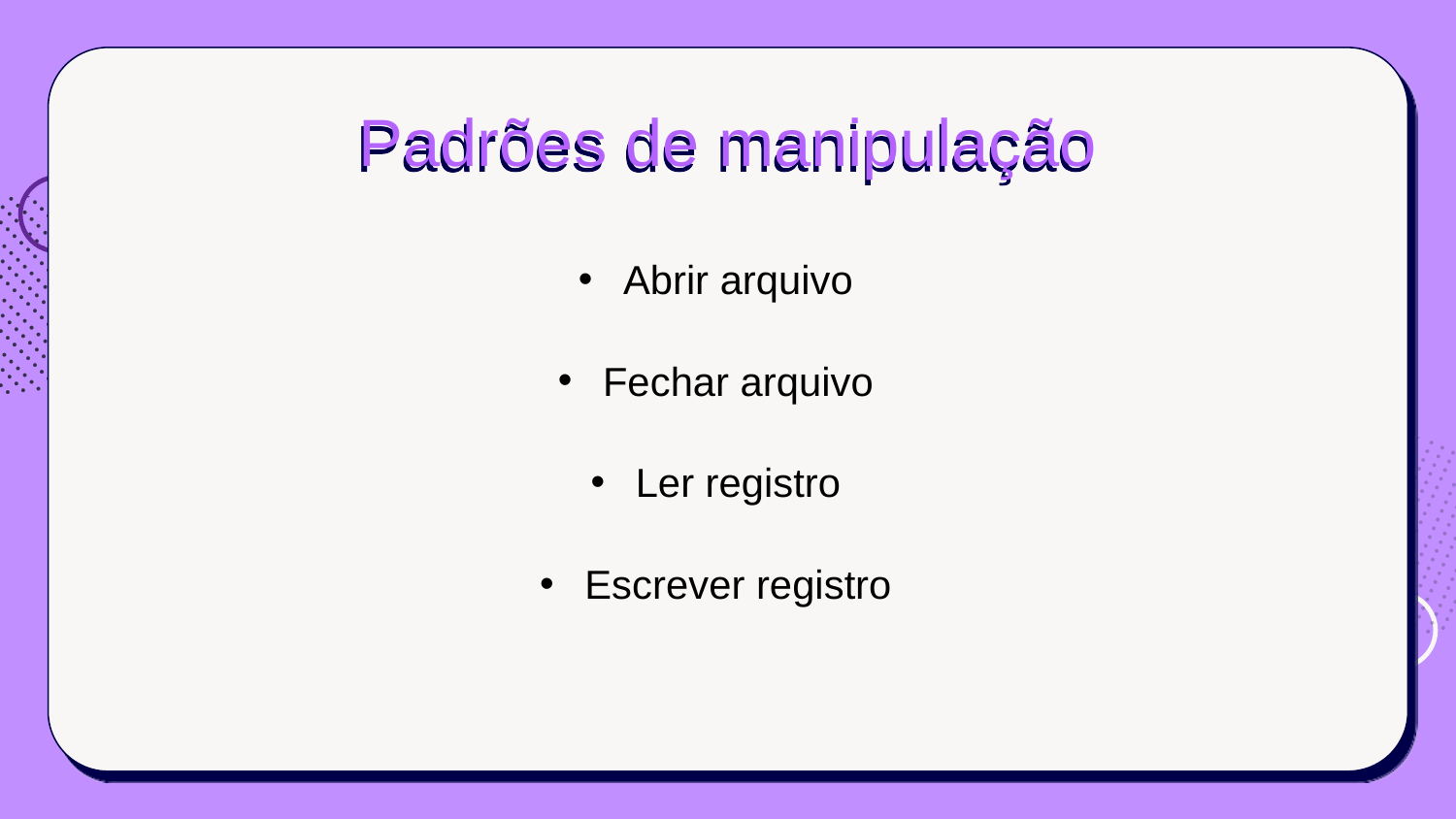

# Padrões de manipulação
Abrir arquivo

Fechar arquivo

Ler registro

Escrever registro